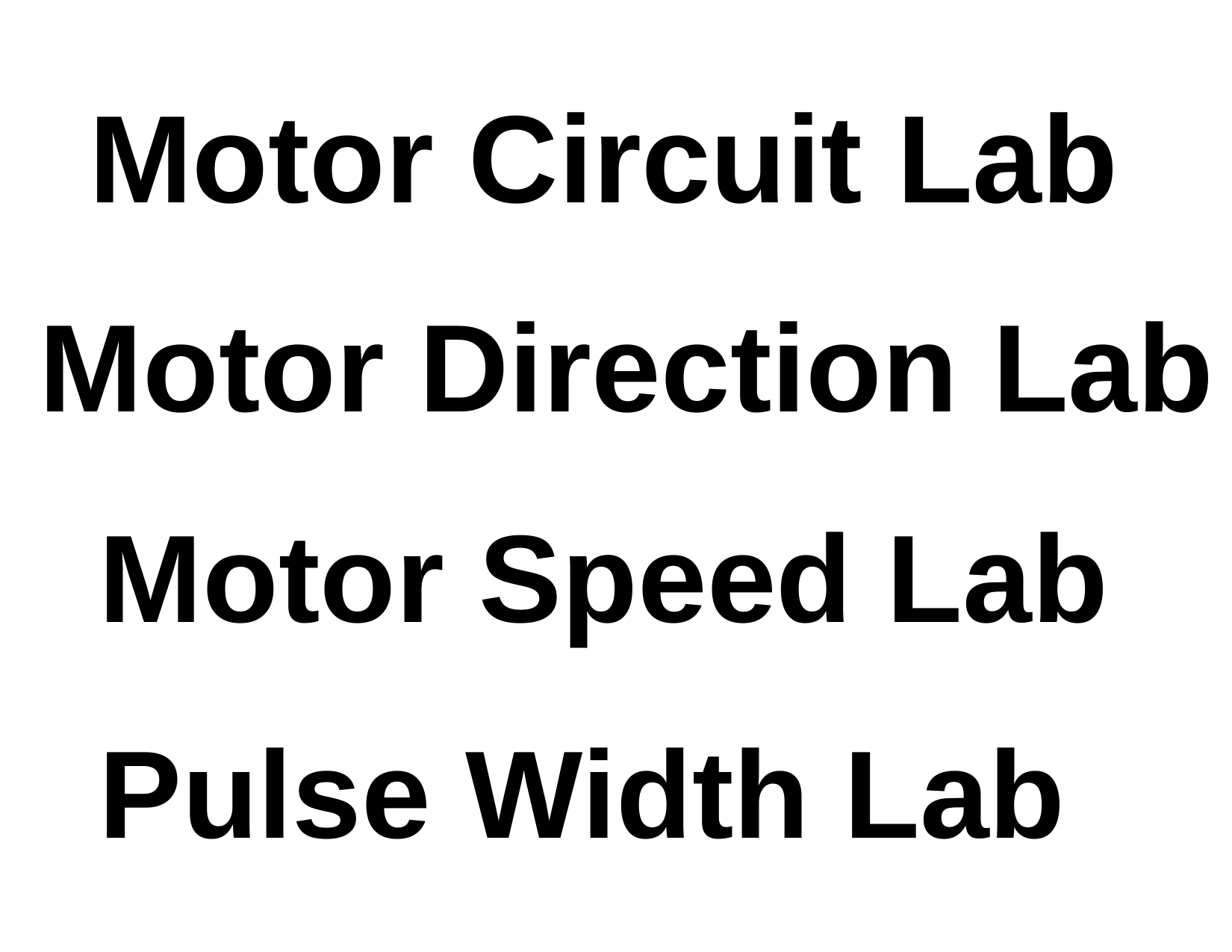

Motor Circuit Lab
Motor Direction Lab
Motor Speed Lab
Pulse Width Lab